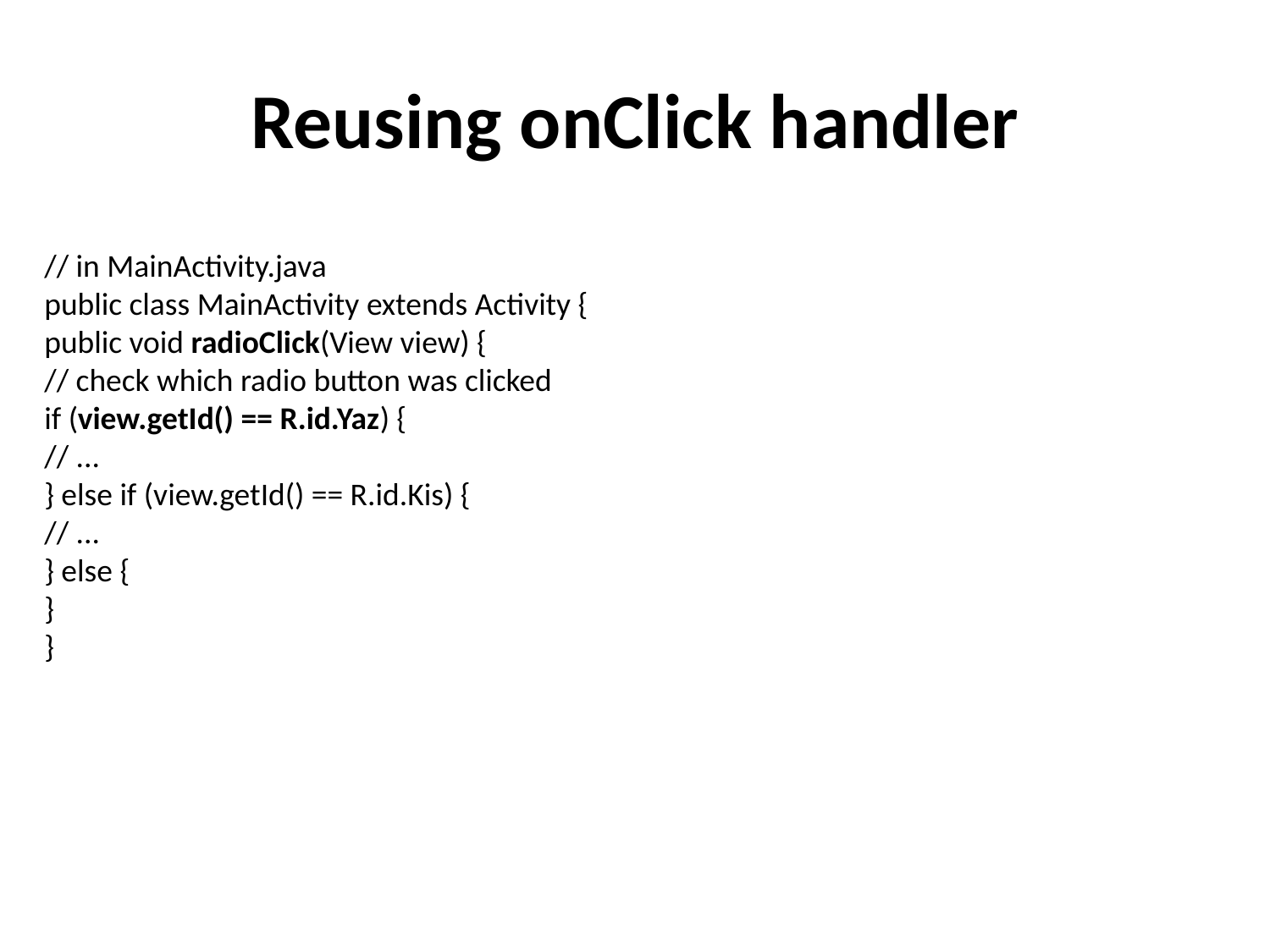

# Reusing onClick handler
// in MainActivity.java
public class MainActivity extends Activity {
public void radioClick(View view) {
// check which radio button was clicked
if (view.getId() == R.id.Yaz) {
// ...
} else if (view.getId() == R.id.Kis) {
// ...
} else {
}
}